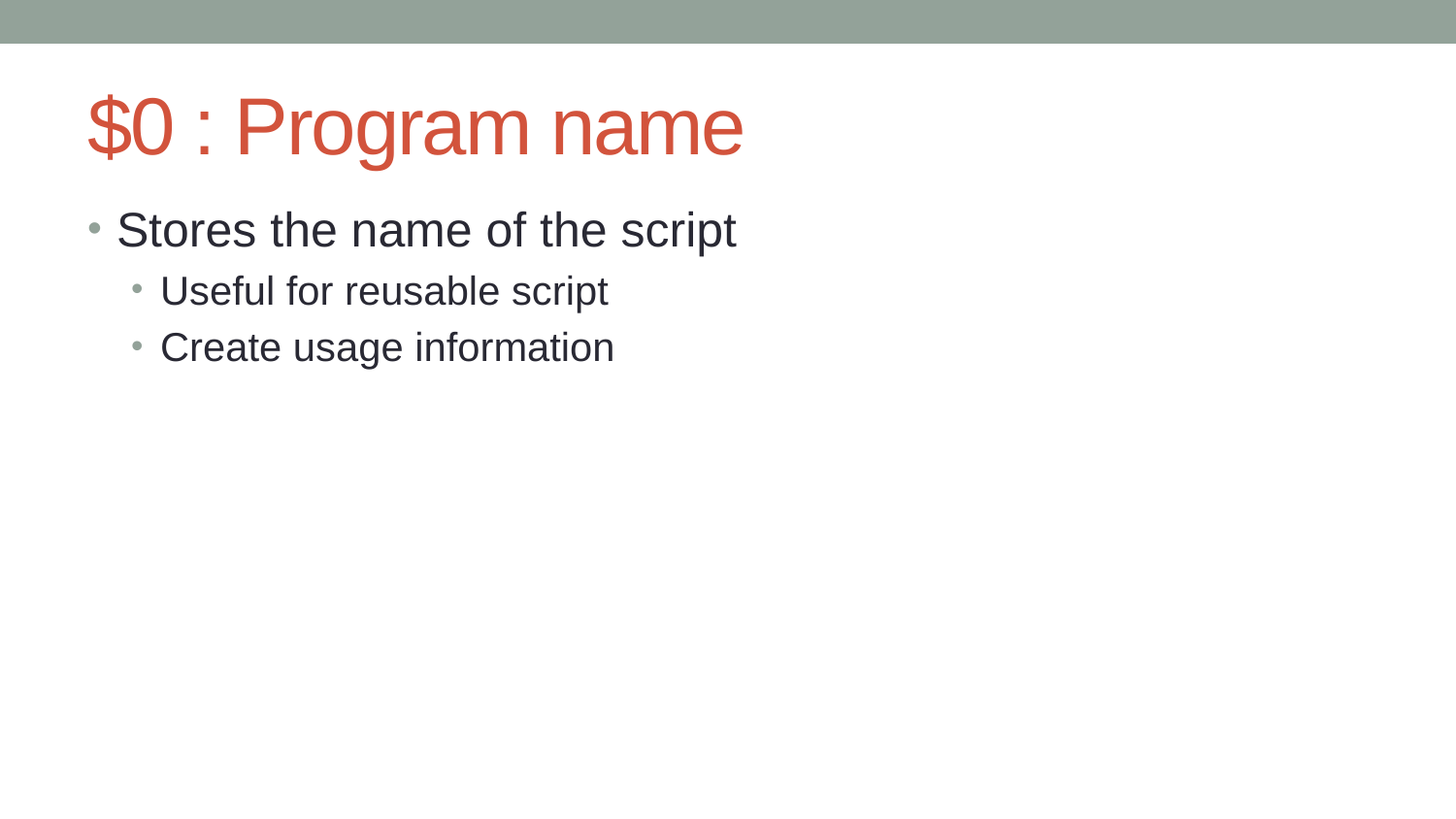

# $0 : Program name
Stores the name of the script
Useful for reusable script
Create usage information